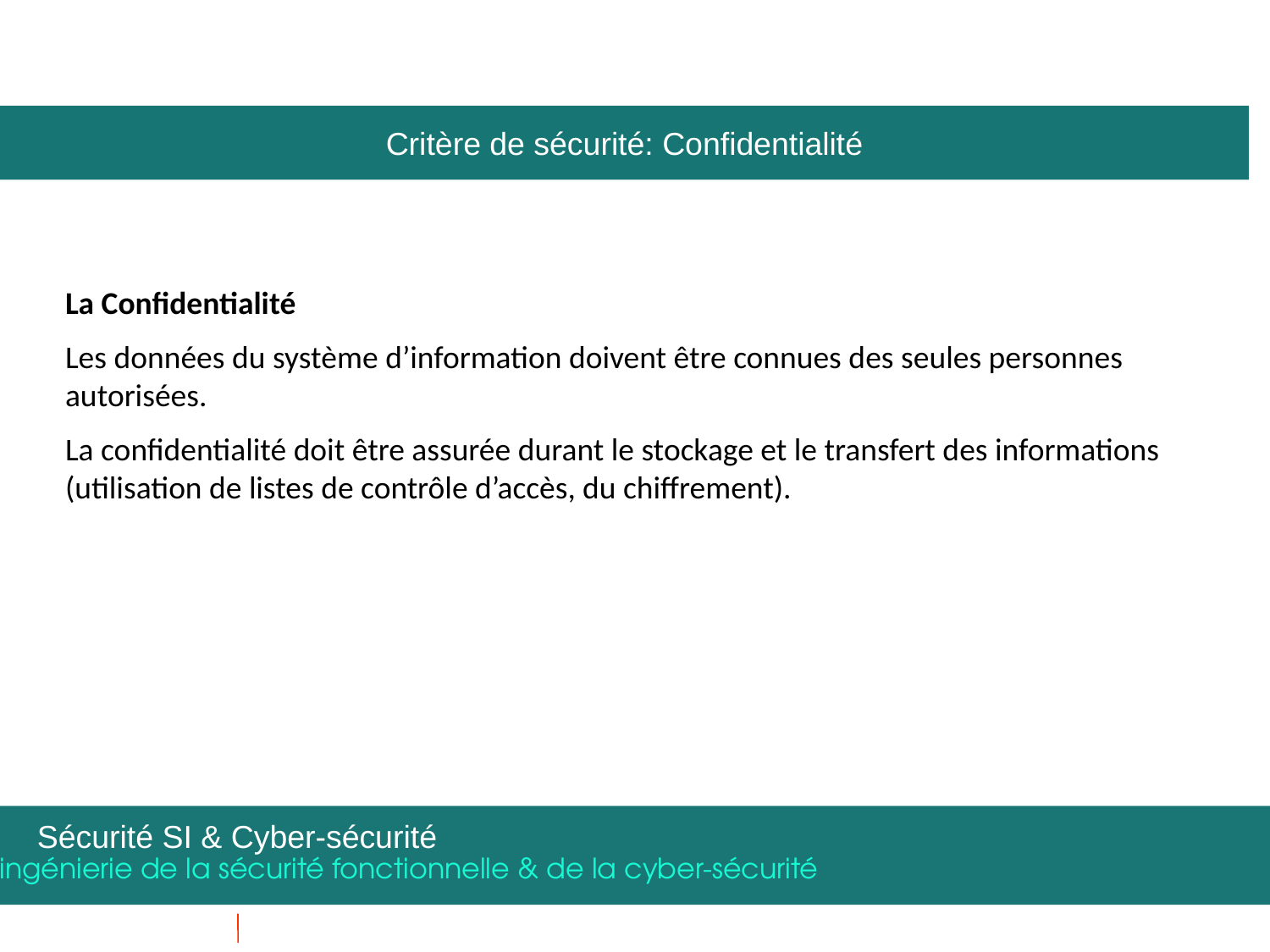

Critère de sécurité: Confidentialité
La Confidentialité
Les données du système d’information doivent être connues des seules personnes autorisées.
La confidentialité doit être assurée durant le stockage et le transfert des informations (utilisation de listes de contrôle d’accès, du chiffrement).

ingénierie de la sécurité fonctionnelle & de la cyber-sécurité
Sécurité SI & Cyber-sécurité